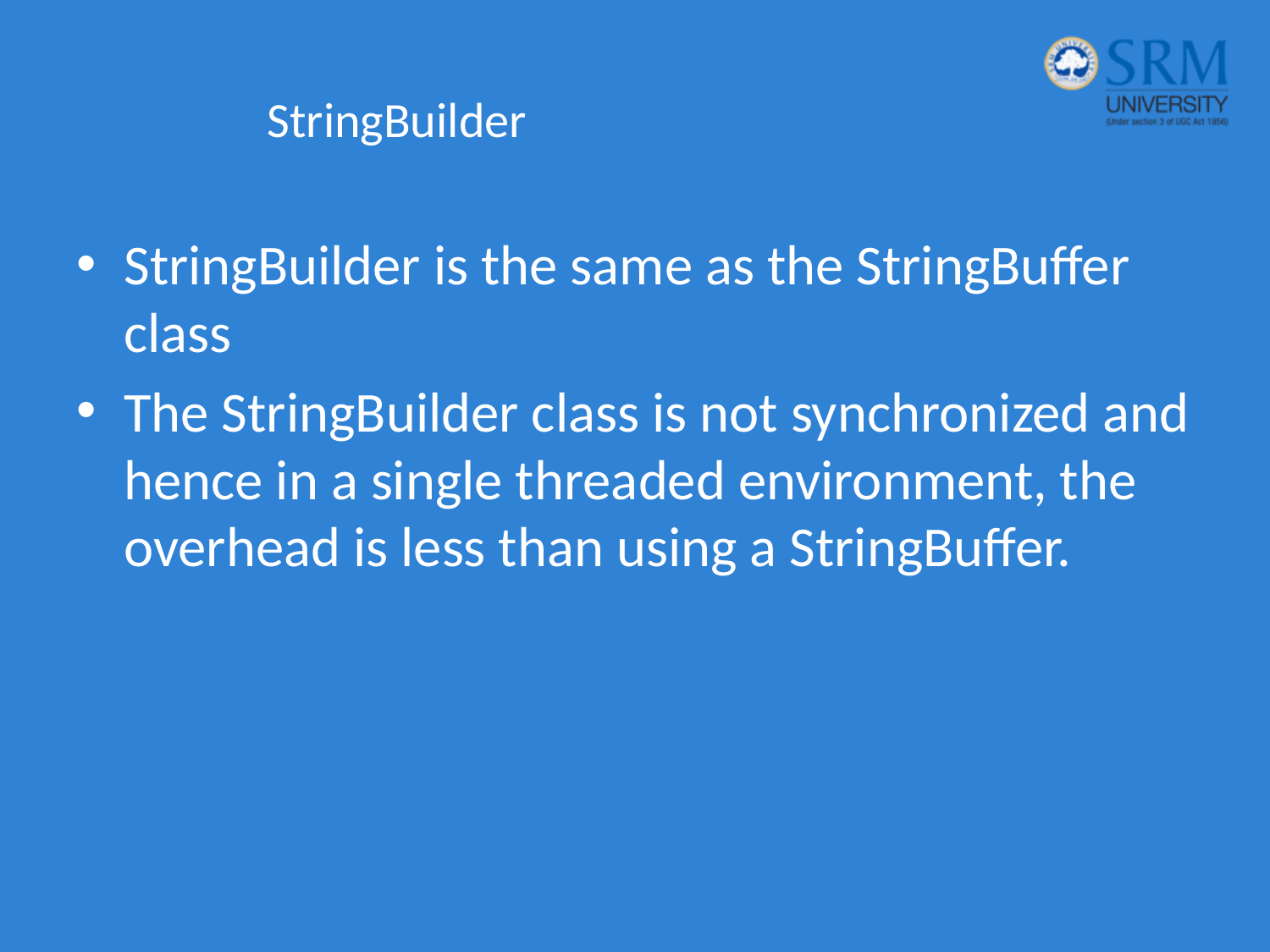

# StringBuilder
StringBuilder is the same as the StringBuffer class
The StringBuilder class is not synchronized and hence in a single threaded environment, the overhead is less than using a StringBuffer.